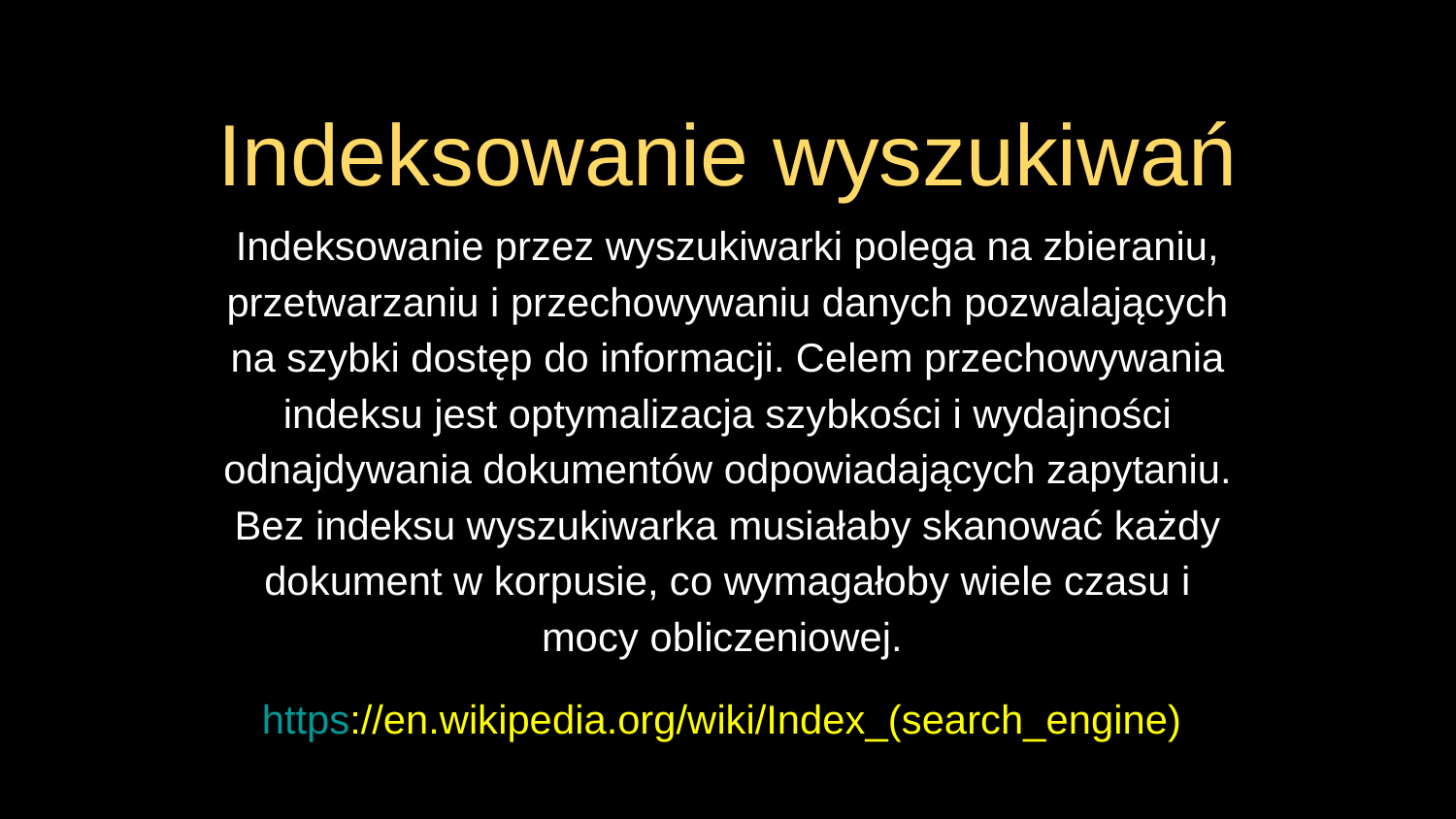

# Indeksowanie wyszukiwań
Indeksowanie przez wyszukiwarki polega na zbieraniu, przetwarzaniu i przechowywaniu danych pozwalających na szybki dostęp do informacji. Celem przechowywania indeksu jest optymalizacja szybkości i wydajności odnajdywania dokumentów odpowiadających zapytaniu. Bez indeksu wyszukiwarka musiałaby skanować każdy dokument w korpusie, co wymagałoby wiele czasu i mocy obliczeniowej.
https://en.wikipedia.org/wiki/Index_(search_engine)